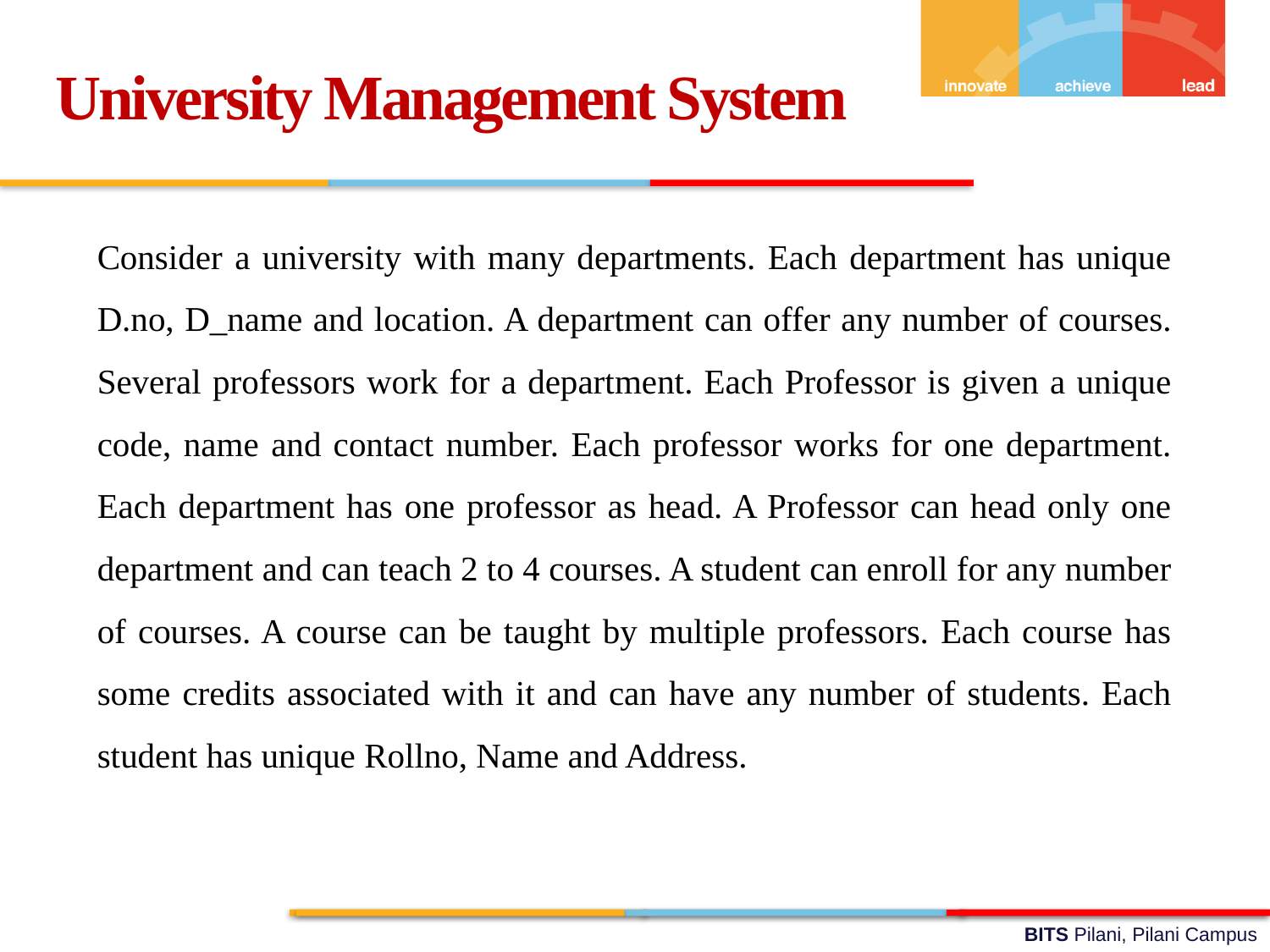

University Management System
	Consider a university with many departments. Each department has unique D.no, D_name and location. A department can offer any number of courses. Several professors work for a department. Each Professor is given a unique code, name and contact number. Each professor works for one department. Each department has one professor as head. A Professor can head only one department and can teach 2 to 4 courses. A student can enroll for any number of courses. A course can be taught by multiple professors. Each course has some credits associated with it and can have any number of students. Each student has unique Rollno, Name and Address.